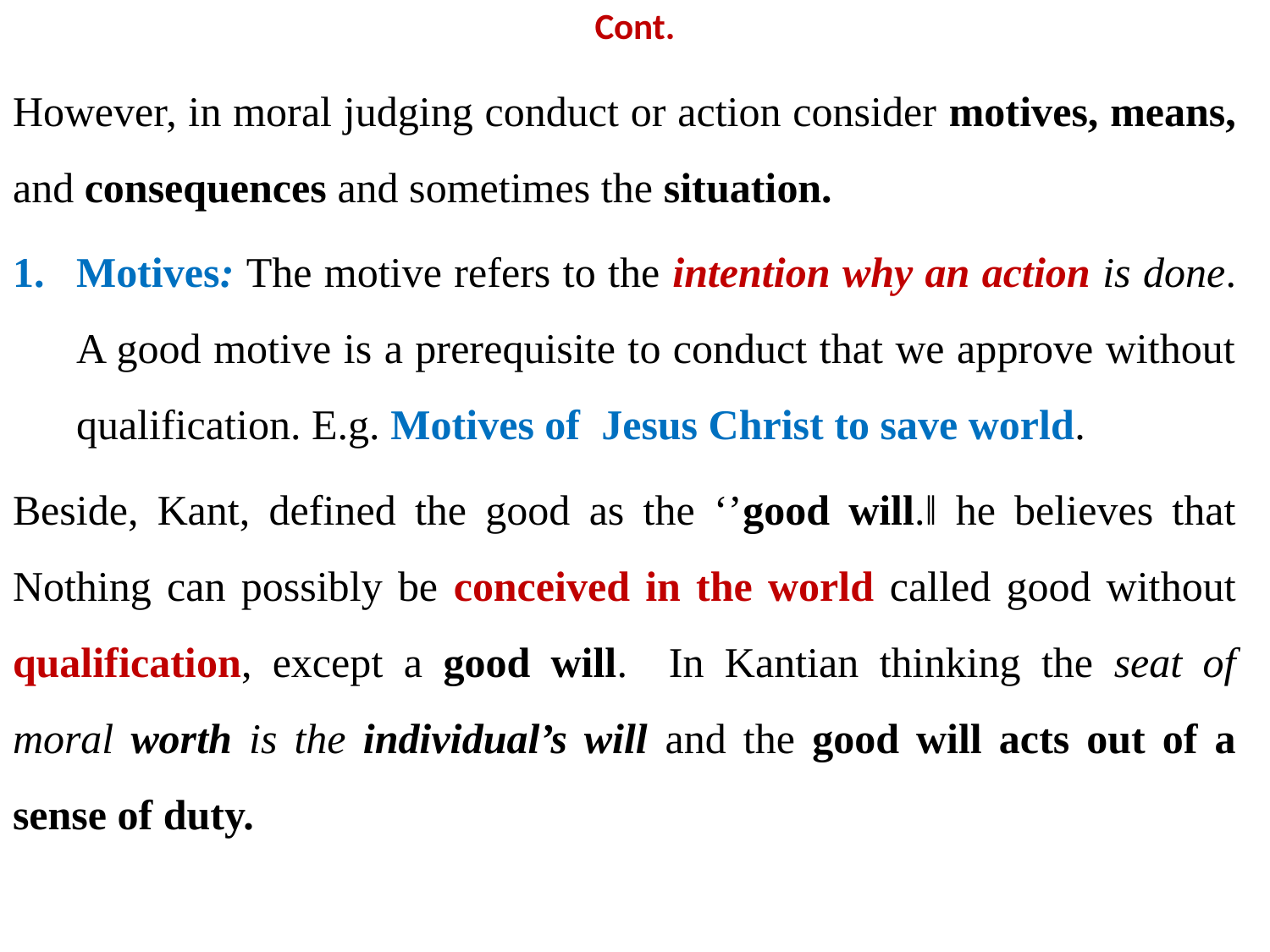

# Cont.
However, in moral judging conduct or action consider motives, means, and consequences and sometimes the situation.
Motives: The motive refers to the intention why an action is done. A good motive is a prerequisite to conduct that we approve without qualification. E.g. Motives of  Jesus Christ to save world.
Beside, Kant, defined the good as the ‘’good will.‖ he believes that Nothing can possibly be conceived in the world called good without qualification, except a good will.  In Kantian thinking the seat of moral worth is the individual’s will and the good will acts out of a sense of duty.